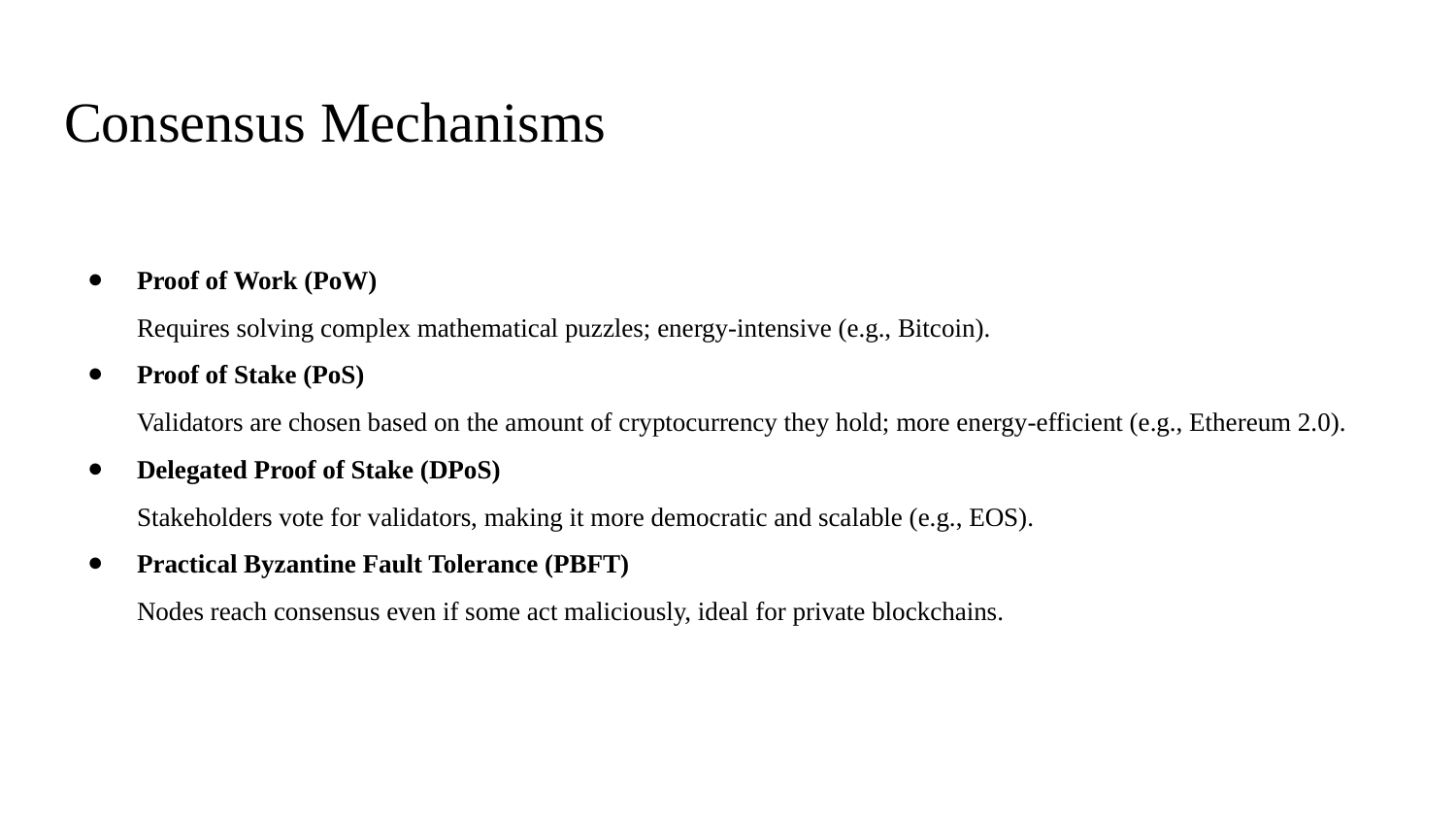

# Consensus Mechanisms
Proof of Work (PoW)
Requires solving complex mathematical puzzles; energy-intensive (e.g., Bitcoin).
Proof of Stake (PoS)
Validators are chosen based on the amount of cryptocurrency they hold; more energy-efficient (e.g., Ethereum 2.0).
Delegated Proof of Stake (DPoS)
Stakeholders vote for validators, making it more democratic and scalable (e.g., EOS).
Practical Byzantine Fault Tolerance (PBFT)
Nodes reach consensus even if some act maliciously, ideal for private blockchains.